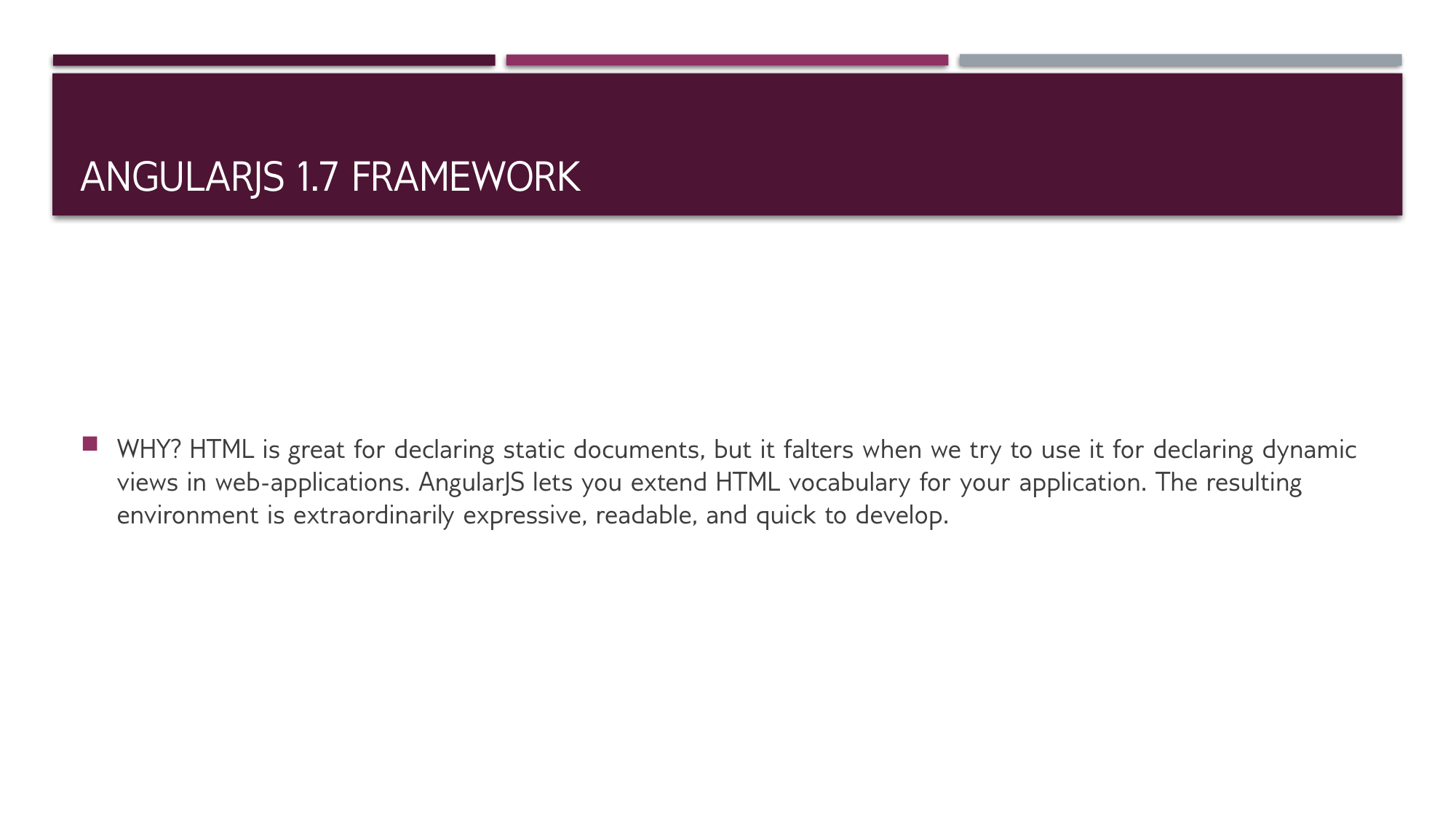

# Angularjs 1.7 framework
WHY? HTML is great for declaring static documents, but it falters when we try to use it for declaring dynamic views in web-applications. AngularJS lets you extend HTML vocabulary for your application. The resulting environment is extraordinarily expressive, readable, and quick to develop.